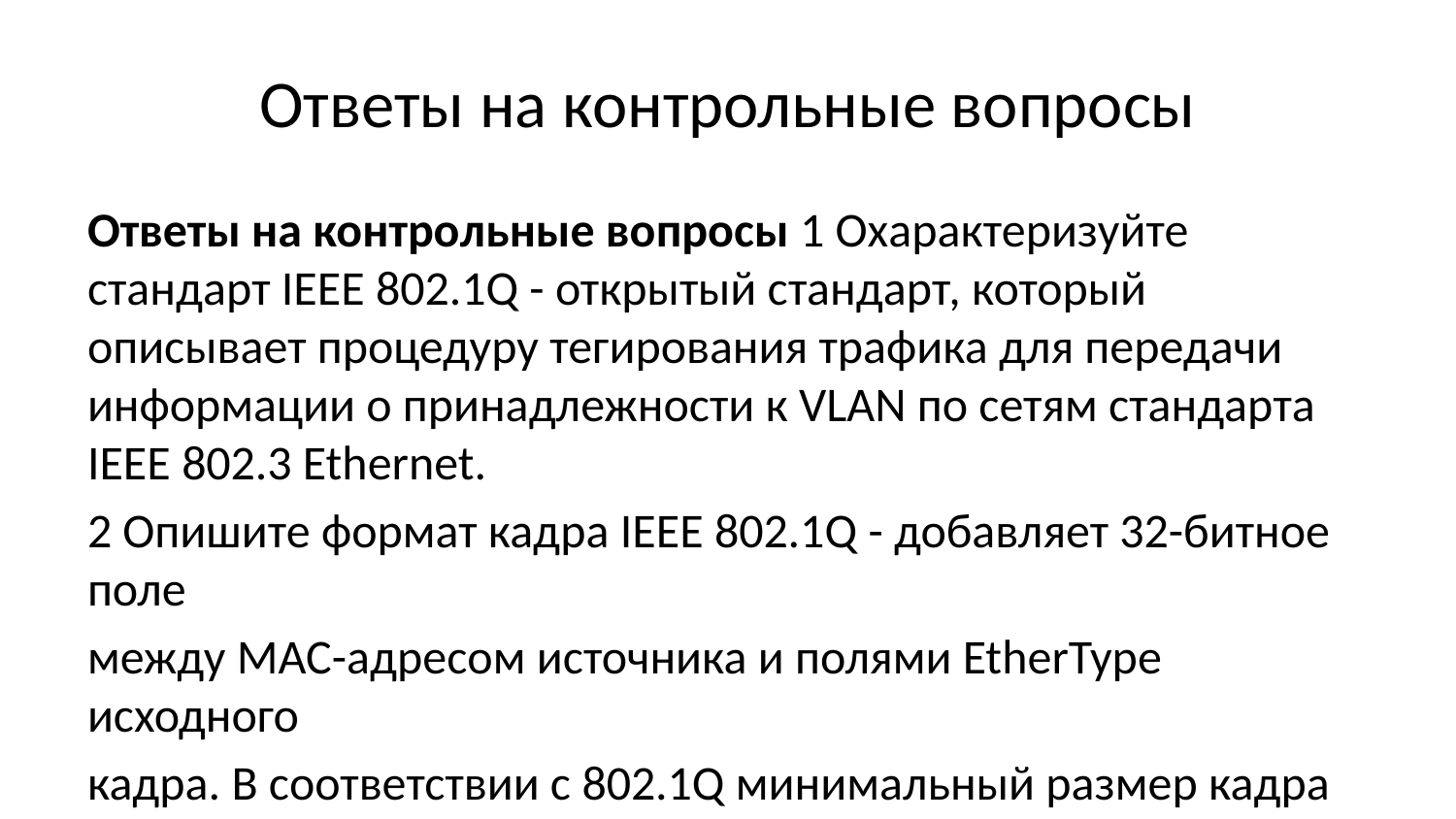

# Ответы на контрольные вопросы
Ответы на контрольные вопросы 1 Охарактеризуйте стандарт IEEE 802.1Q - открытый стандарт, который описывает процедуру тегирования трафика для передачи информации о принадлежности к VLAN по сетям стандарта IEEE 802.3 Ethernet.
2 Опишите формат кадра IEEE 802.1Q - добавляет 32-битное поле
между MAC-адресом источника и полями EtherType исходного
кадра. В соответствии с 802.1Q минимальный размер кадра
остается 64 байта, но мост может увеличить минимальный размер
кадра с 64 до 68 байтов при передаче IEEE 802.1Q.